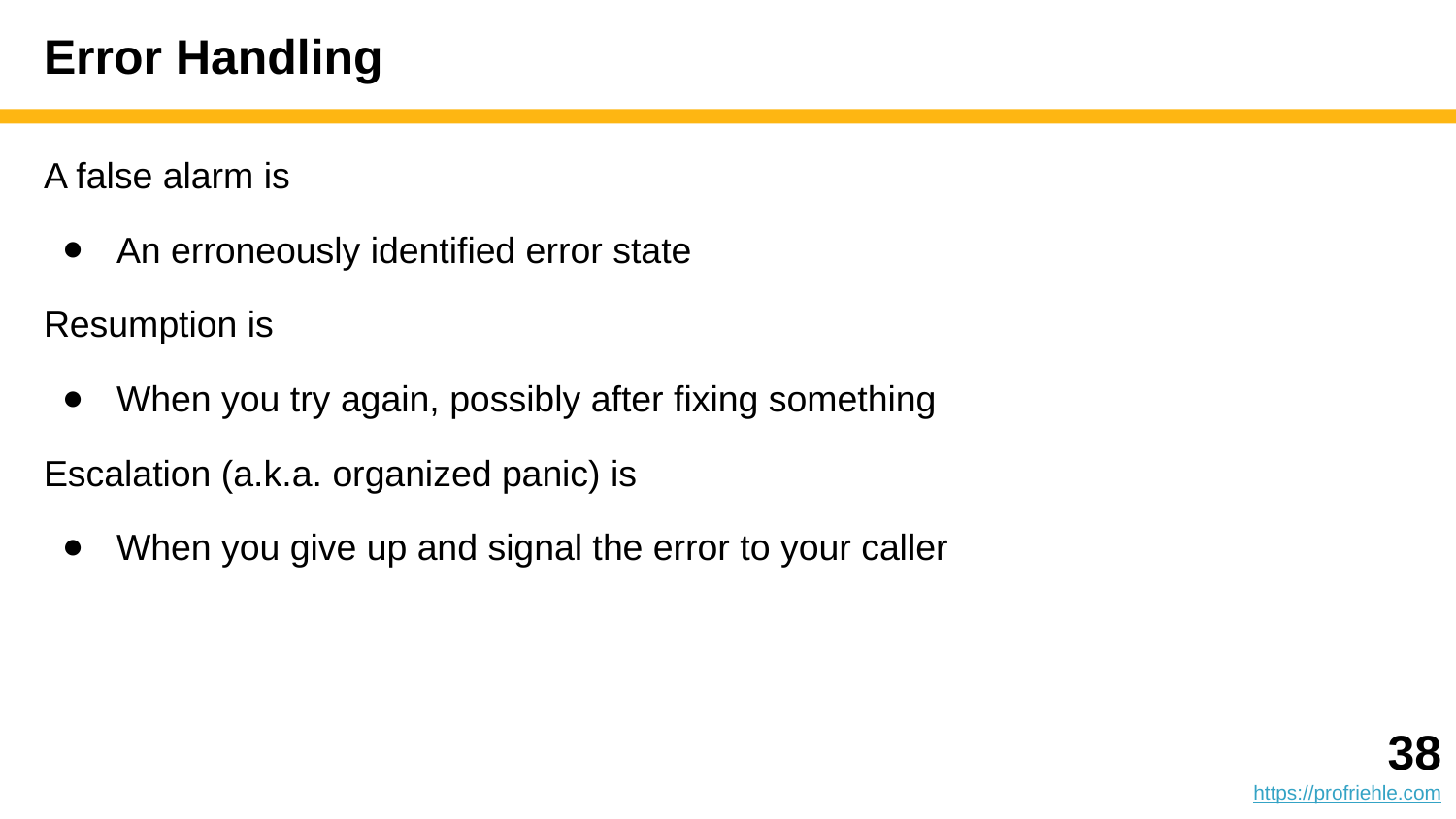

# Error Handling
A false alarm is
An erroneously identified error state
Resumption is
When you try again, possibly after fixing something
Escalation (a.k.a. organized panic) is
When you give up and signal the error to your caller

38
https://profriehle.com